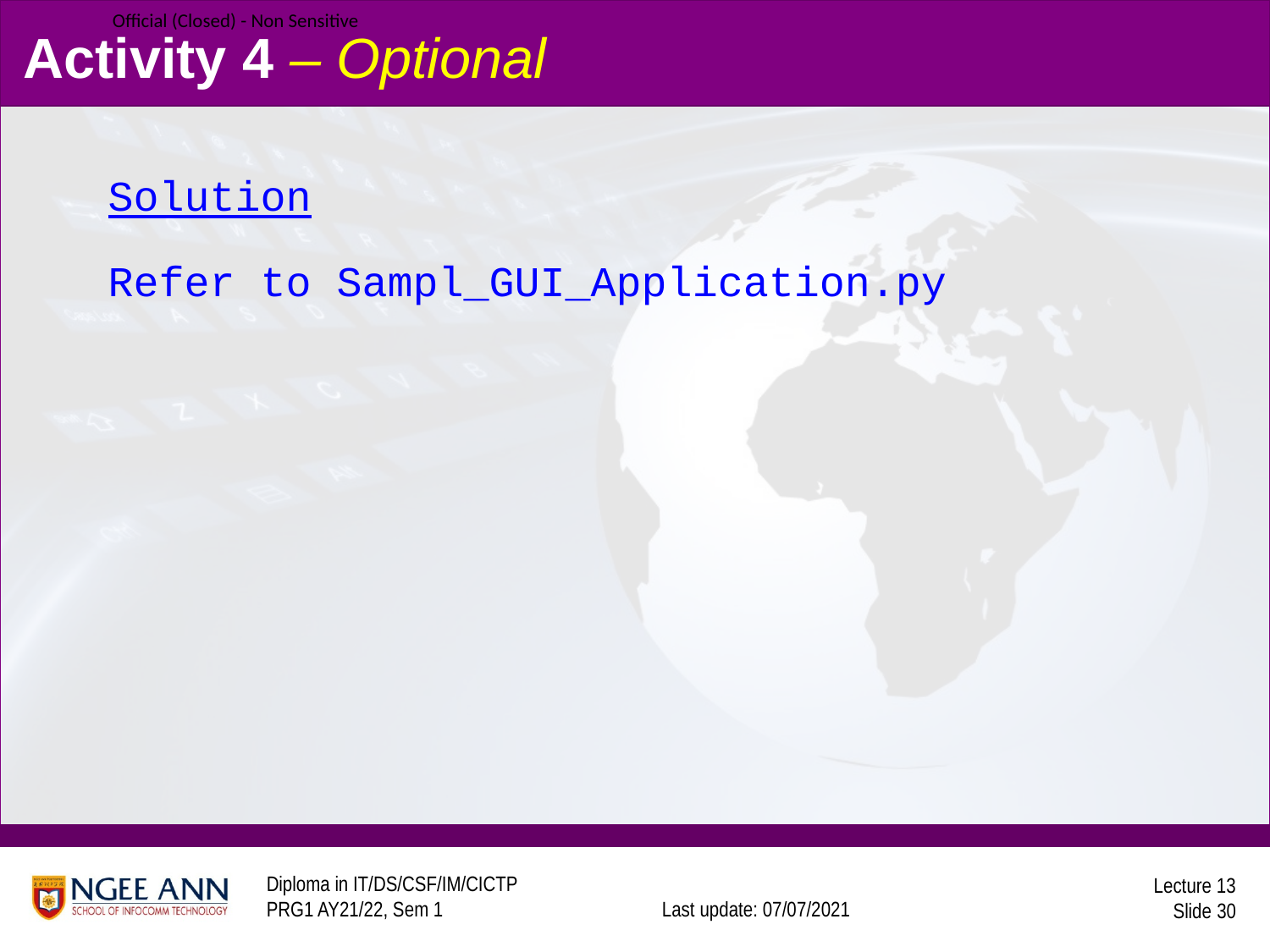

# Activity 4 – Optional
Solution
Refer to Sampl_GUI_Application.py